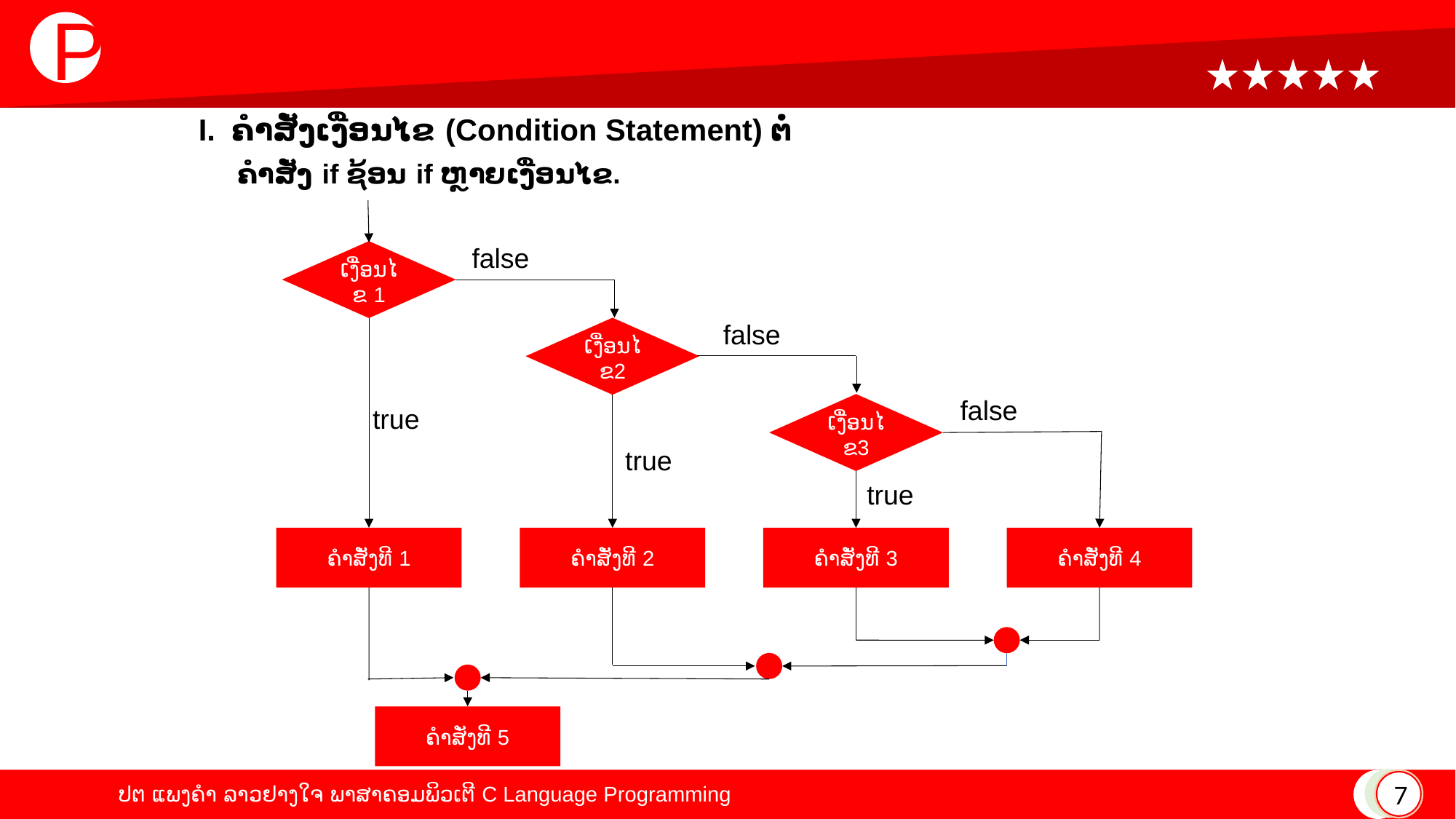

P

# I.  ຄໍາສັ່ງເງື່ອນໄຂ (Condition Statement) ຕໍ່
ຄໍາສັ່ງ if ຊ້ອນ if ຫຼາຍເງື່ອນໄຂ.
false
ເງື່ອນໄຂ 1
false
ເງື່ອນໄຂ2
false
ເງື່ອນໄຂ3
true
true
true
ຄໍາສັ່ງທີ 1
ຄໍາສັ່ງທີ 2
ຄໍາສັ່ງທີ 3
ຄໍາສັ່ງທີ 4

ຄໍາສັ່ງທີ 5

7
ປຕ ແພງຄໍາ ລາວຢາງໃຈ ພາສາຄອມພິວເຕີ C Language Programming